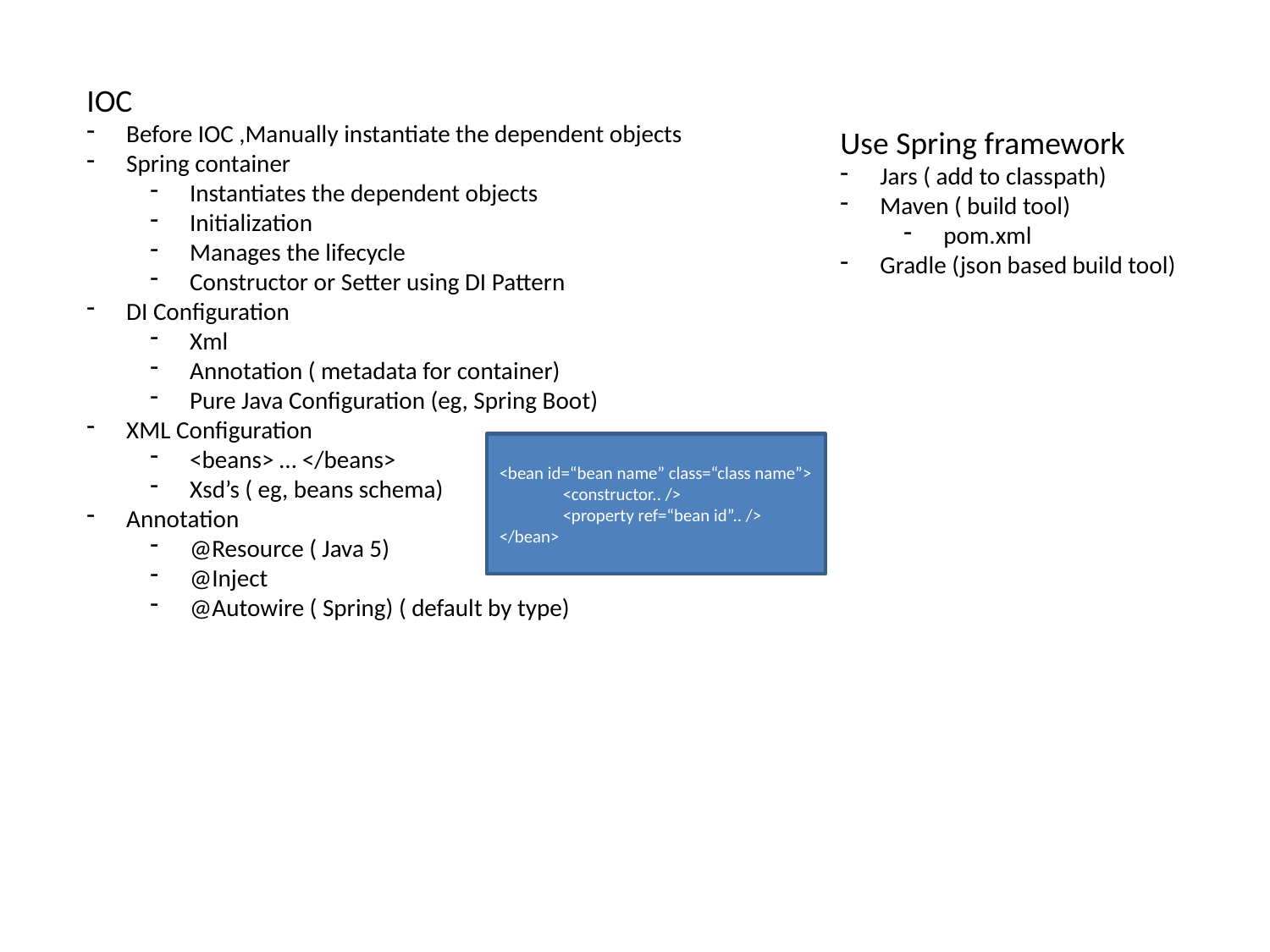

IOC
Before IOC ,Manually instantiate the dependent objects
Spring container
Instantiates the dependent objects
Initialization
Manages the lifecycle
Constructor or Setter using DI Pattern
DI Configuration
Xml
Annotation ( metadata for container)
Pure Java Configuration (eg, Spring Boot)
XML Configuration
<beans> … </beans>
Xsd’s ( eg, beans schema)
Annotation
@Resource ( Java 5)
@Inject
@Autowire ( Spring) ( default by type)

Use Spring framework
Jars ( add to classpath)
Maven ( build tool)
pom.xml
Gradle (json based build tool)
<bean id=“bean name” class=“class name”>
<constructor.. />
<property ref=“bean id”.. />
</bean>